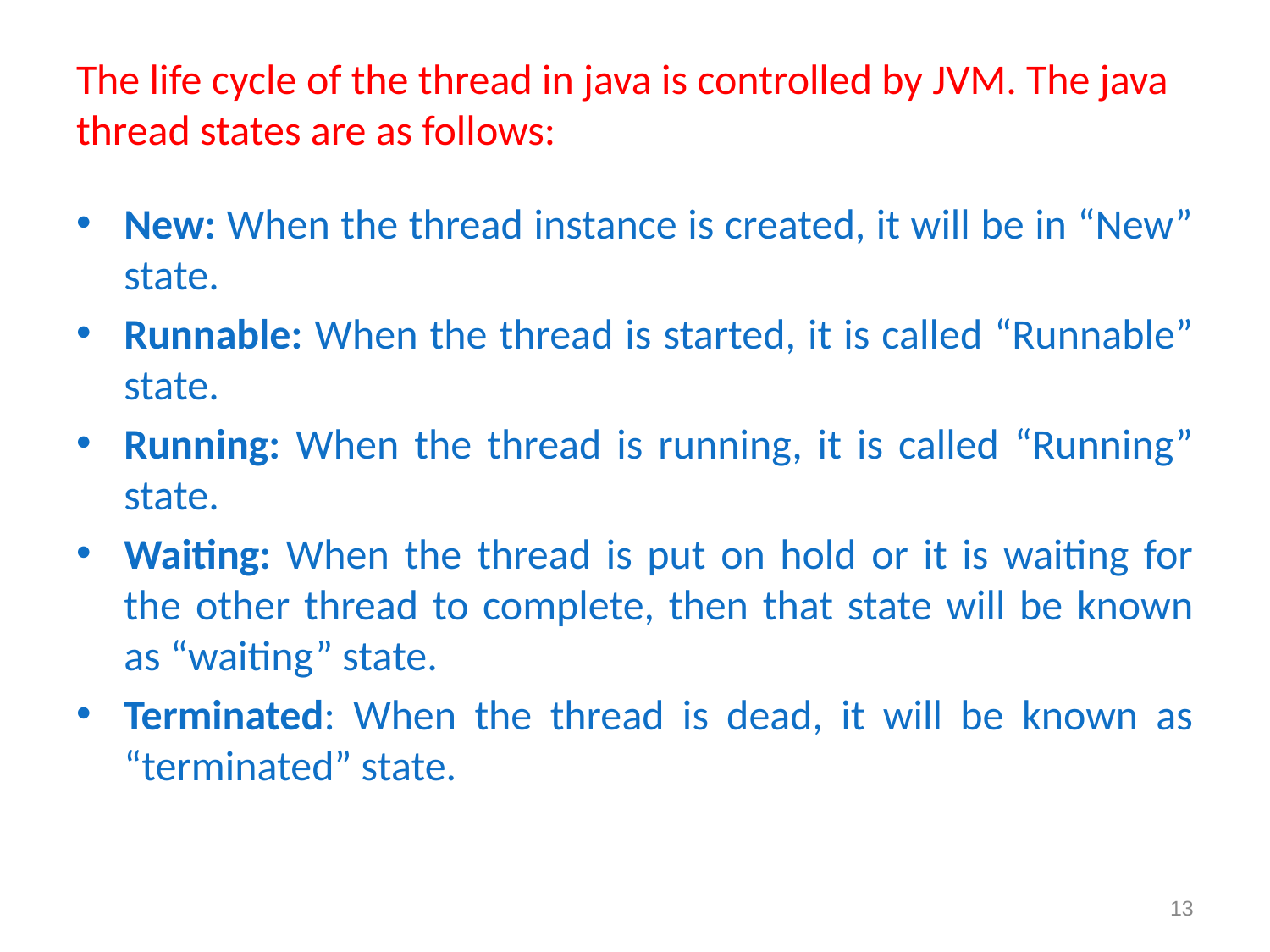

# The life cycle of the thread in java is controlled by JVM. The java thread states are as follows:
New: When the thread instance is created, it will be in “New” state.
Runnable: When the thread is started, it is called “Runnable” state.
Running: When the thread is running, it is called “Running” state.
Waiting: When the thread is put on hold or it is waiting for the other thread to complete, then that state will be known as “waiting” state.
Terminated: When the thread is dead, it will be known as “terminated” state.

13